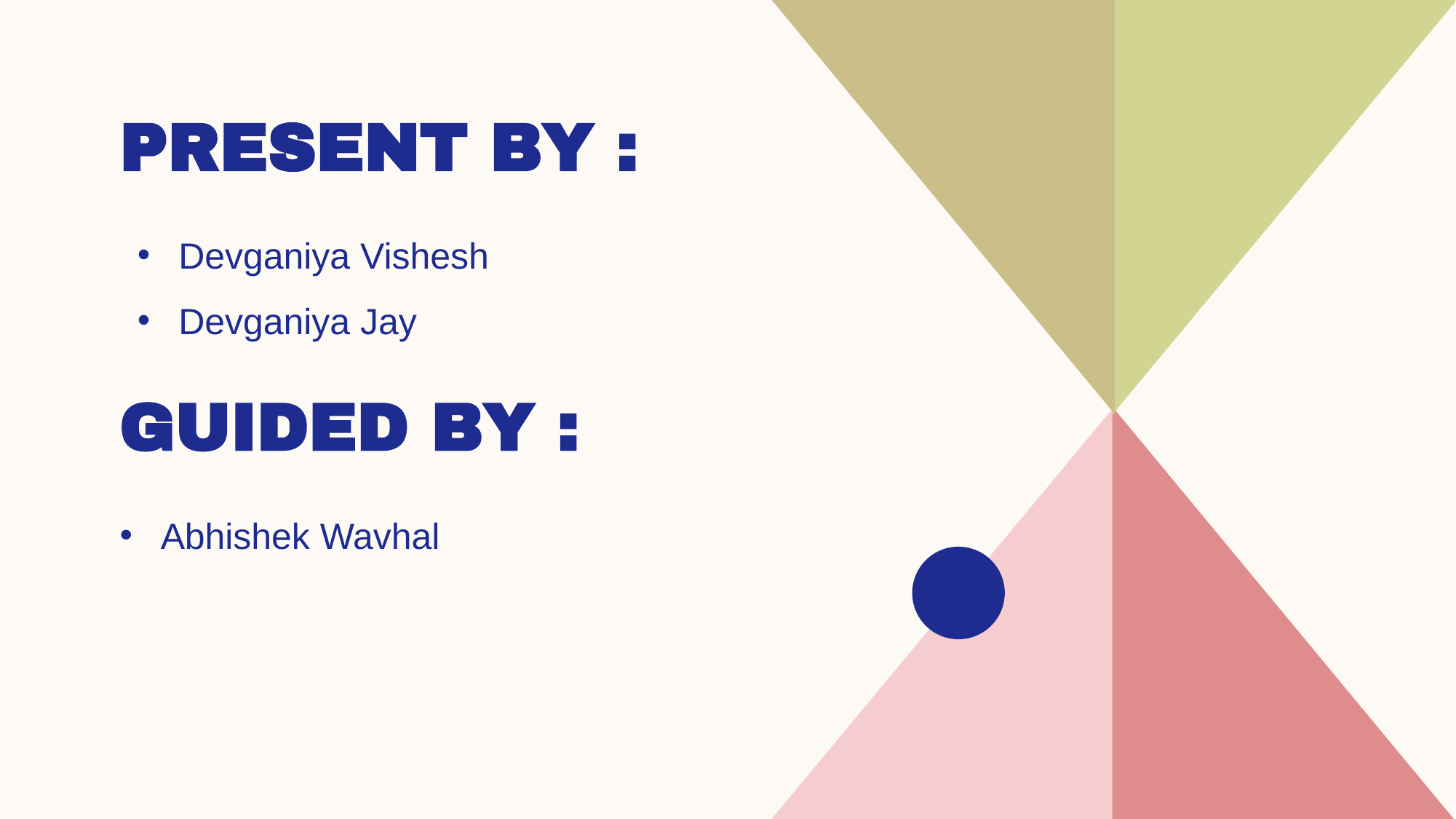

# Present by :
Devganiya Vishesh
Devganiya Jay
guided by :

Abhishek Wavhal